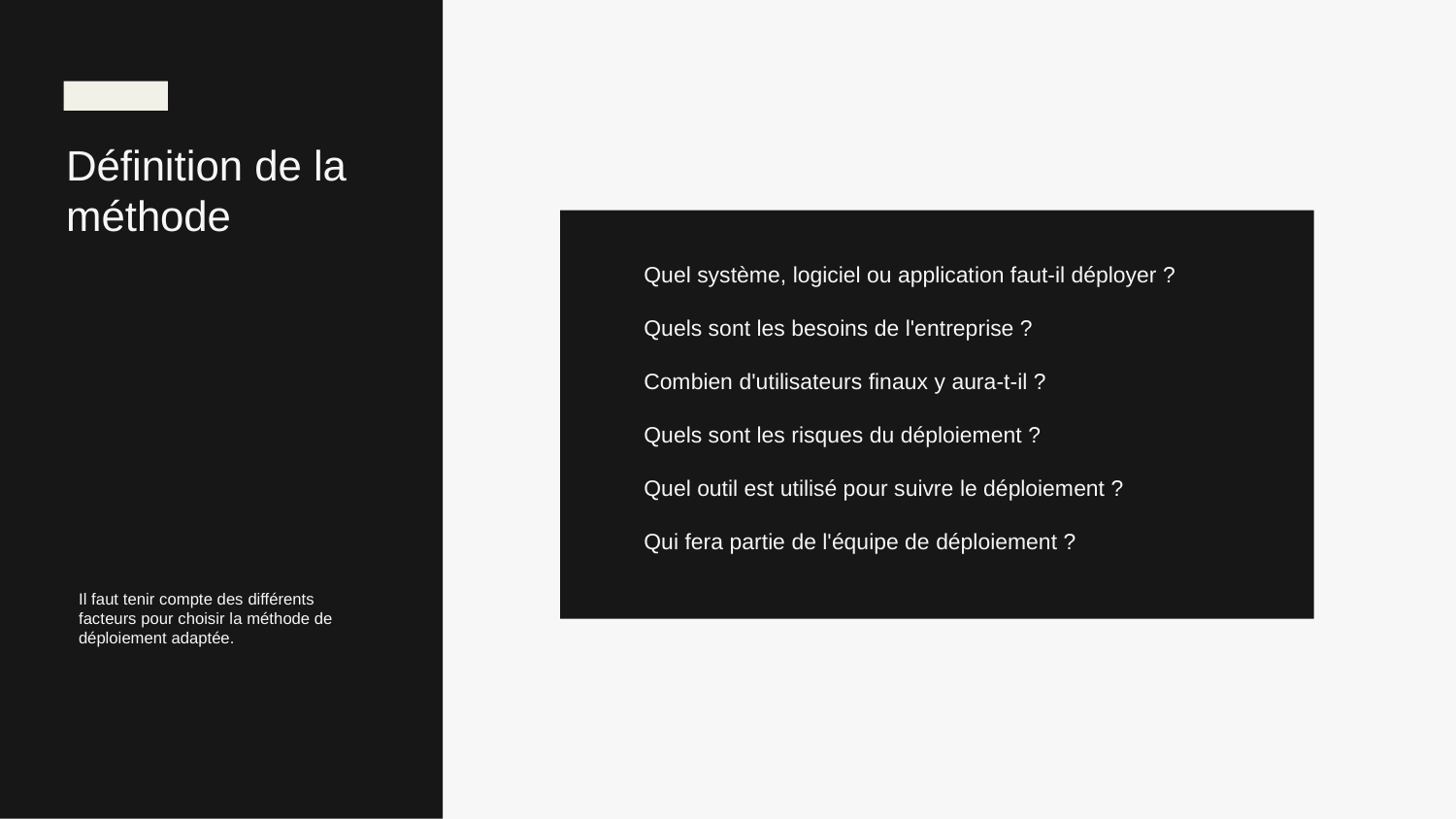

Définition de la méthode

Quel système, logiciel ou application faut-il déployer ?

Quels sont les besoins de l'entreprise ?

Combien d'utilisateurs finaux y aura-t-il ?

Quels sont les risques du déploiement ?

Quel outil est utilisé pour suivre le déploiement ?

Qui fera partie de l'équipe de déploiement ?
Il faut tenir compte des différents facteurs pour choisir la méthode de déploiement adaptée.